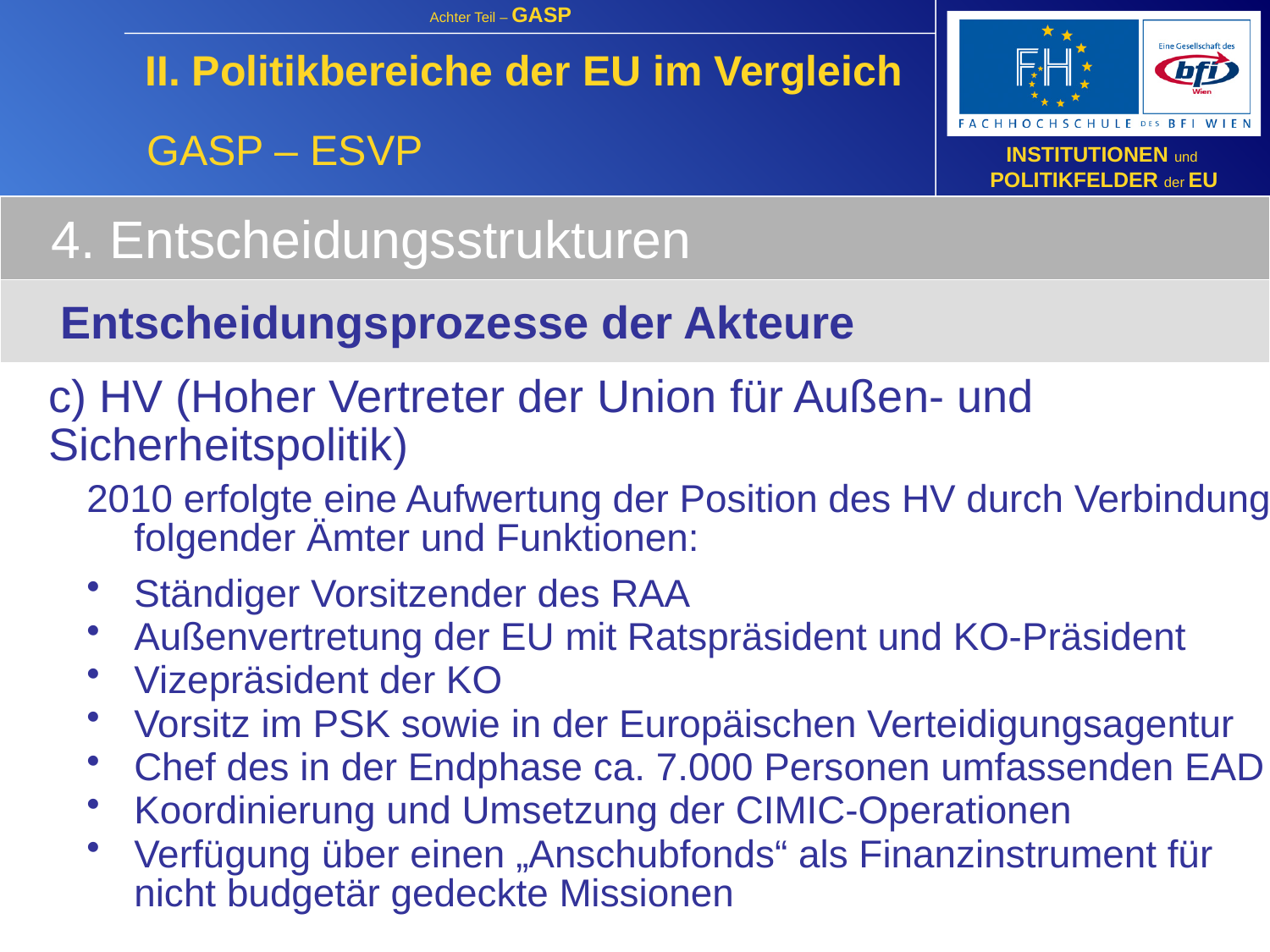

II. Politikbereiche der EU im Vergleich
GASP – ESVP

4. Entscheidungsstrukturen

	Entscheidungsprozesse der Akteure
	c) HV (Hoher Vertreter der Union für Außen- und Sicherheitspolitik)
2010 erfolgte eine Aufwertung der Position des HV durch Verbindung folgender Ämter und Funktionen:
Ständiger Vorsitzender des RAA
Außenvertretung der EU mit Ratspräsident und KO-Präsident
Vizepräsident der KO
Vorsitz im PSK sowie in der Europäischen Verteidigungsagentur
Chef des in der Endphase ca. 7.000 Personen umfassenden EAD
Koordinierung und Umsetzung der CIMIC-Operationen
Verfügung über einen „Anschubfonds“ als Finanzinstrument für nicht budgetär gedeckte Missionen